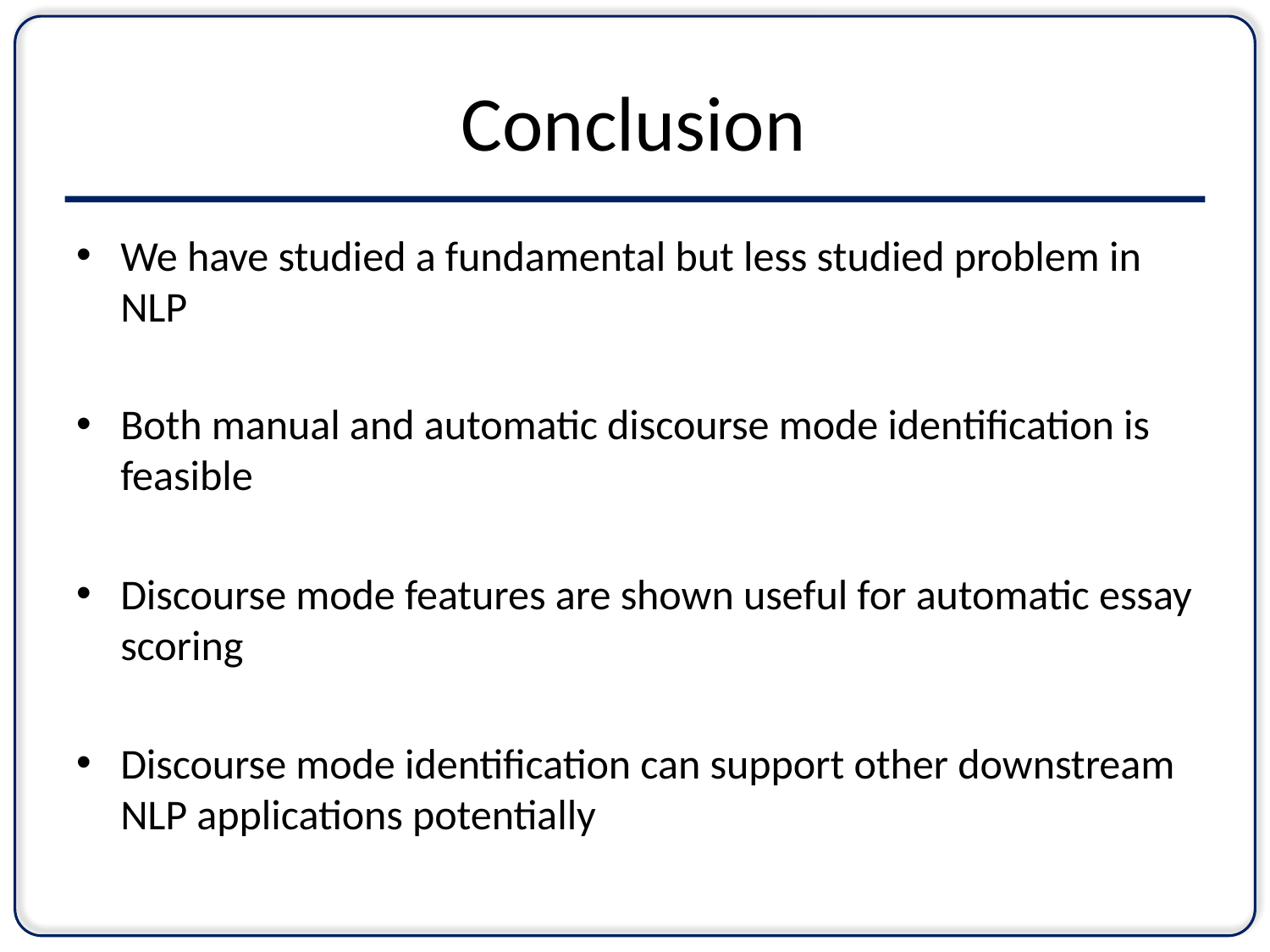

# Conclusion
We have studied a fundamental but less studied problem in NLP

Both manual and automatic discourse mode identification is feasible

Discourse mode features are shown useful for automatic essay scoring

Discourse mode identification can support other downstream NLP applications potentially